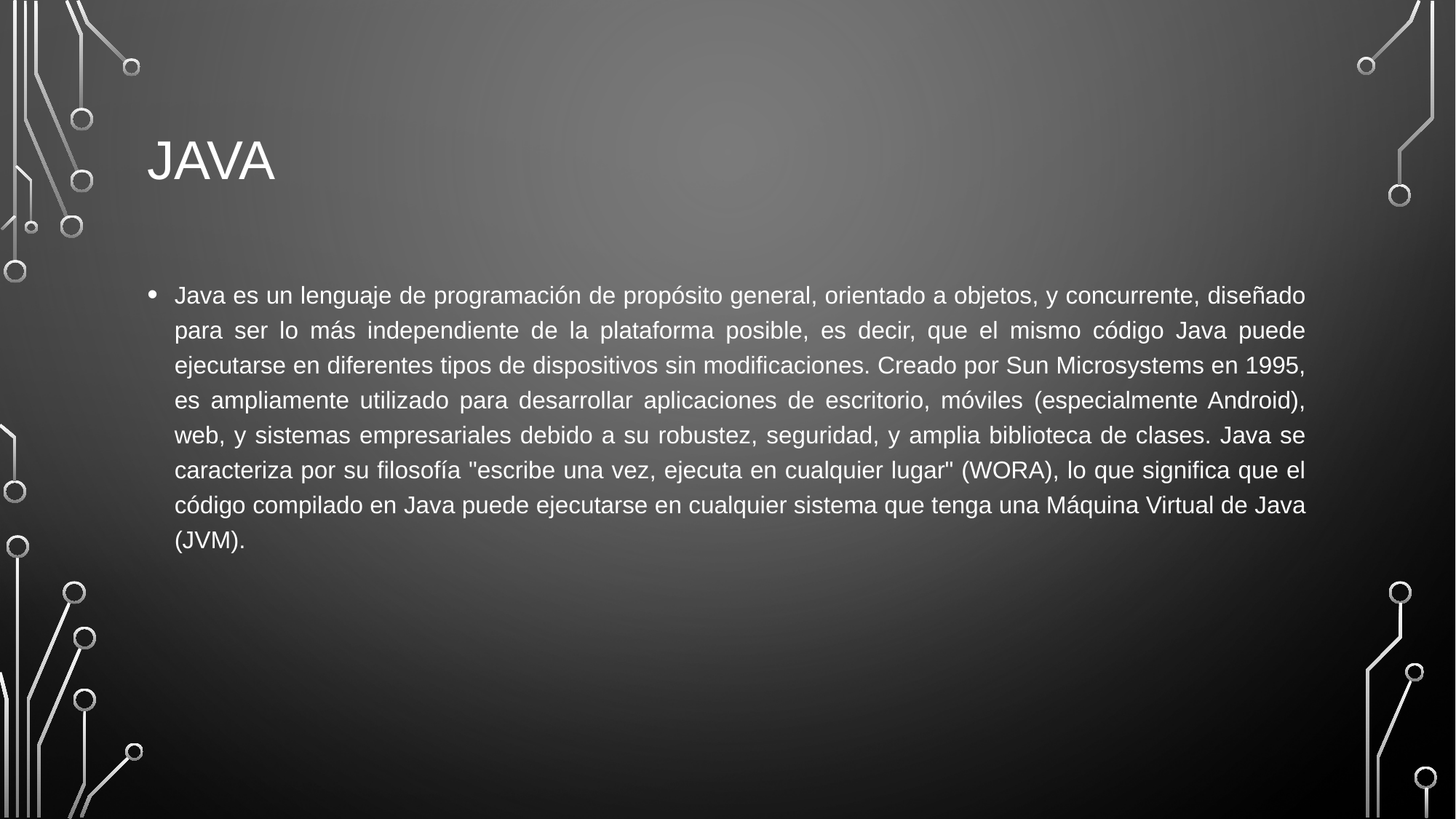

# Java
Java es un lenguaje de programación de propósito general, orientado a objetos, y concurrente, diseñado para ser lo más independiente de la plataforma posible, es decir, que el mismo código Java puede ejecutarse en diferentes tipos de dispositivos sin modificaciones. Creado por Sun Microsystems en 1995, es ampliamente utilizado para desarrollar aplicaciones de escritorio, móviles (especialmente Android), web, y sistemas empresariales debido a su robustez, seguridad, y amplia biblioteca de clases. Java se caracteriza por su filosofía "escribe una vez, ejecuta en cualquier lugar" (WORA), lo que significa que el código compilado en Java puede ejecutarse en cualquier sistema que tenga una Máquina Virtual de Java (JVM).